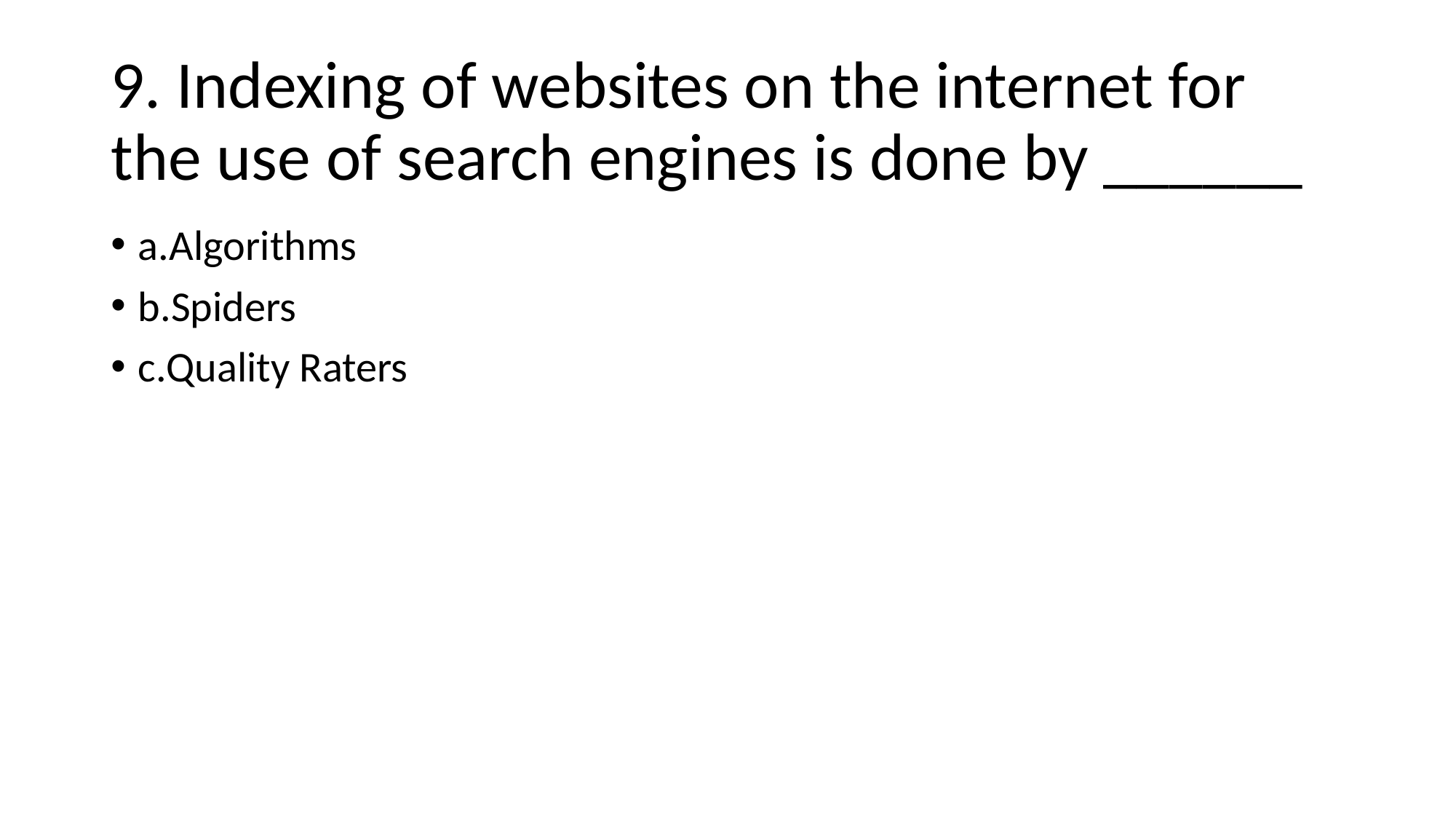

# 9. Indexing of websites on the internet for the use of search engines is done by ______
a.Algorithms
b.Spiders
c.Quality Raters